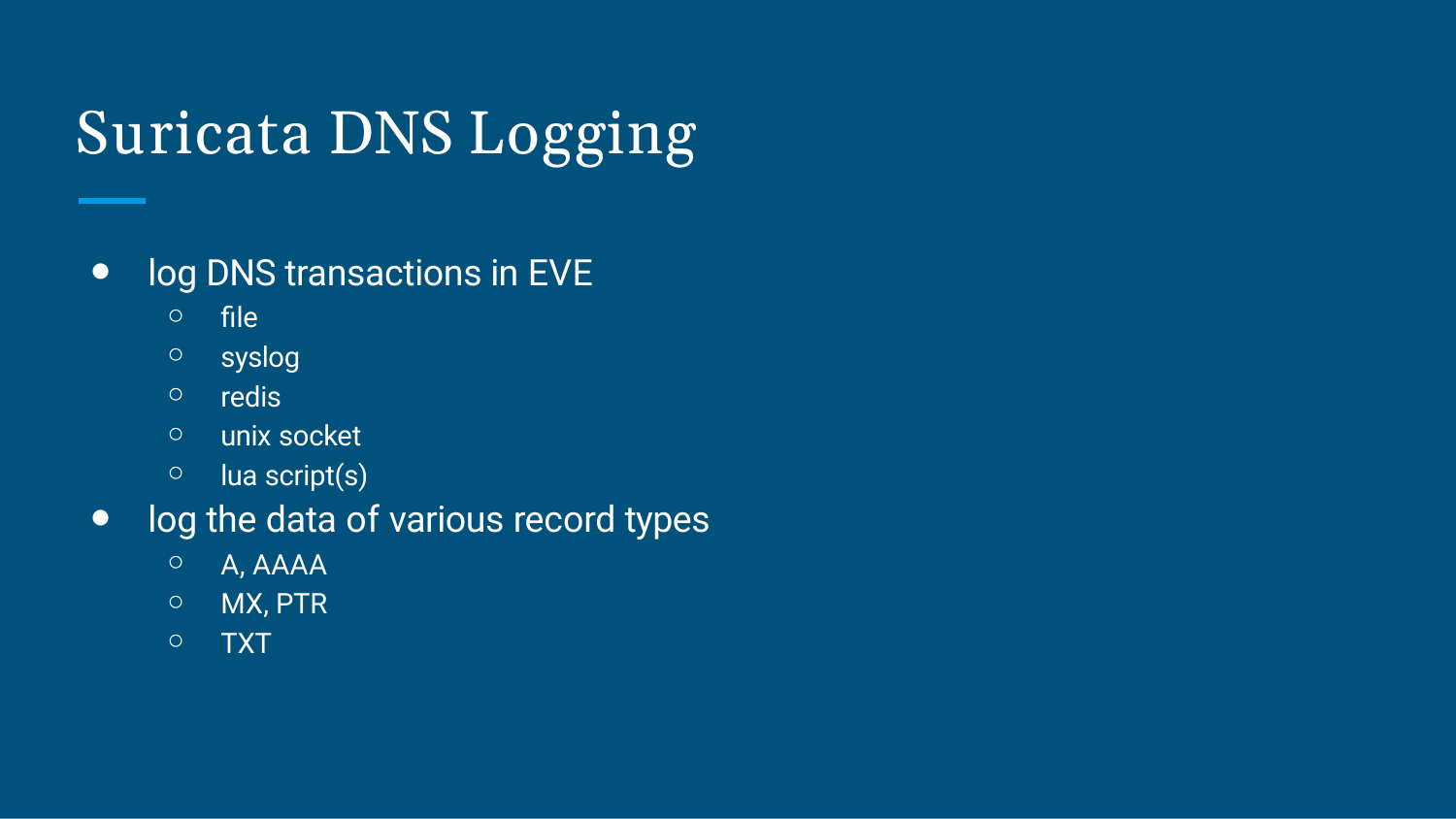

# Suricata DNS Logging
log DNS transactions in EVE
file
syslog
redis
unix socket
lua script(s)
log the data of various record types
A, AAAA
MX, PTR
TXT